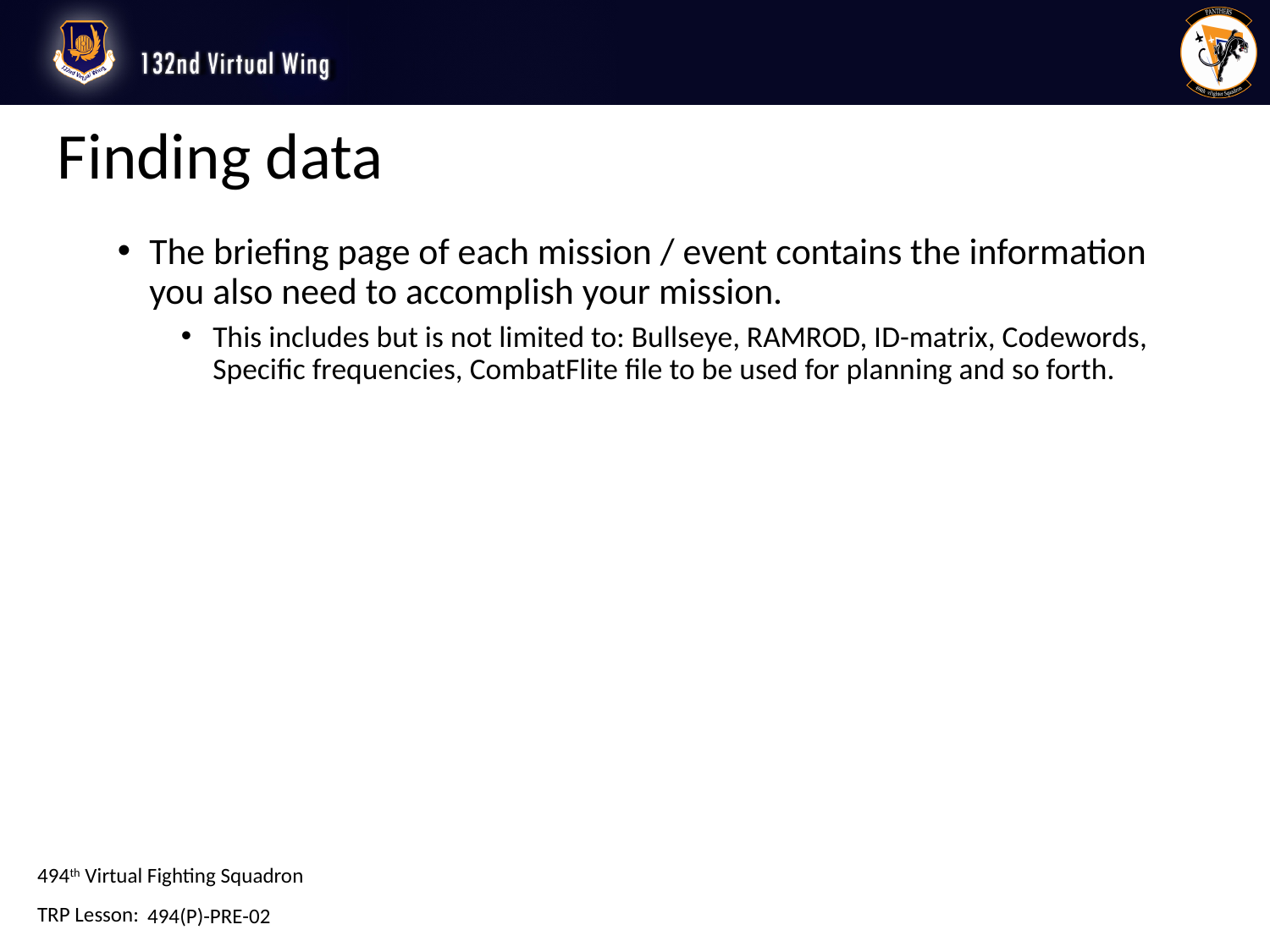

# Finding data
The briefing page of each mission / event contains the information you also need to accomplish your mission.
This includes but is not limited to: Bullseye, RAMROD, ID-matrix, Codewords, Specific frequencies, CombatFlite file to be used for planning and so forth.
494(P)-PRE-02